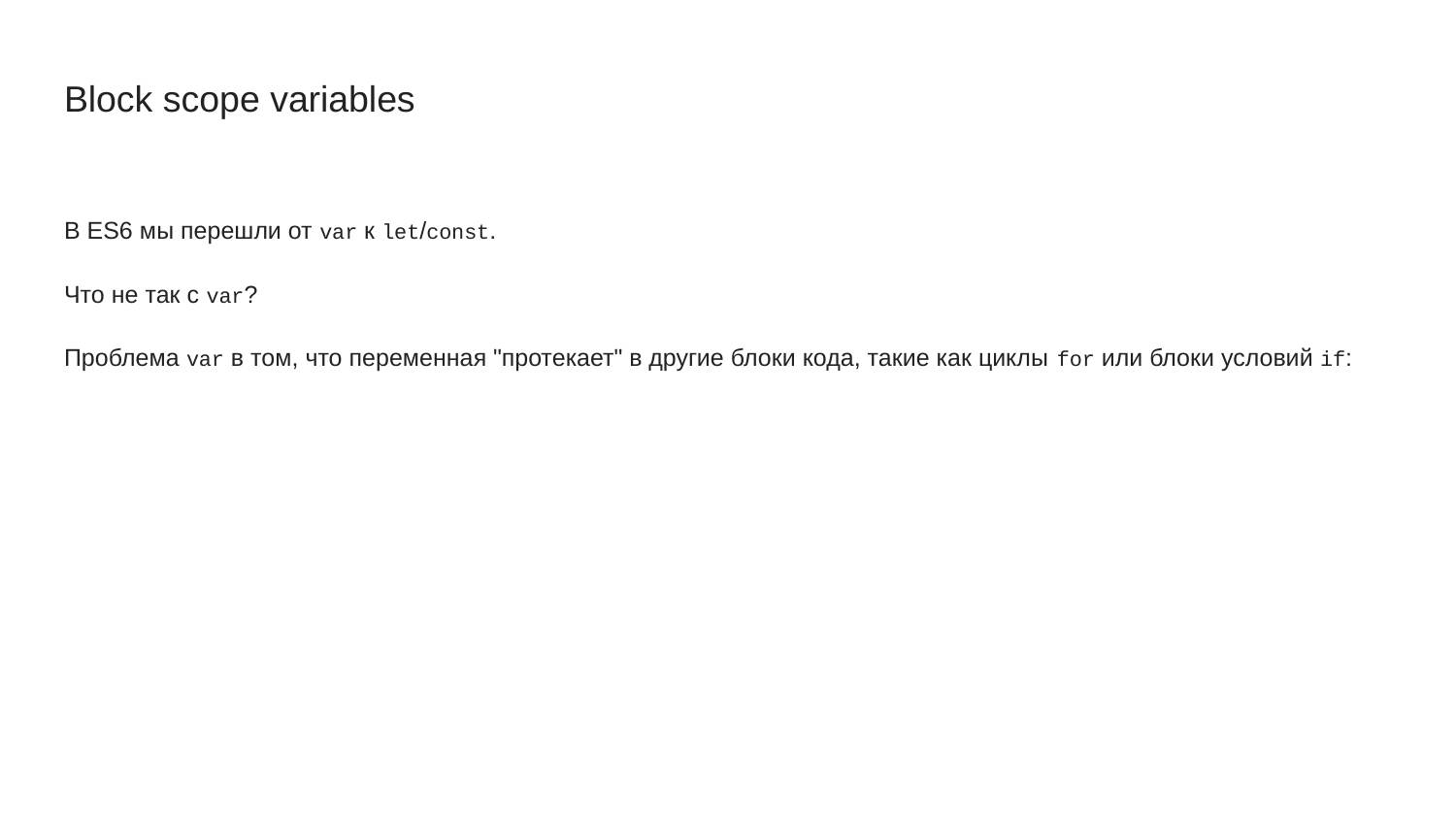

# Block scope variables
В ES6 мы перешли от var к let/const.

Что не так с var?

Проблема var в том, что переменная "протекает" в другие блоки кода, такие как циклы for или блоки условий if: